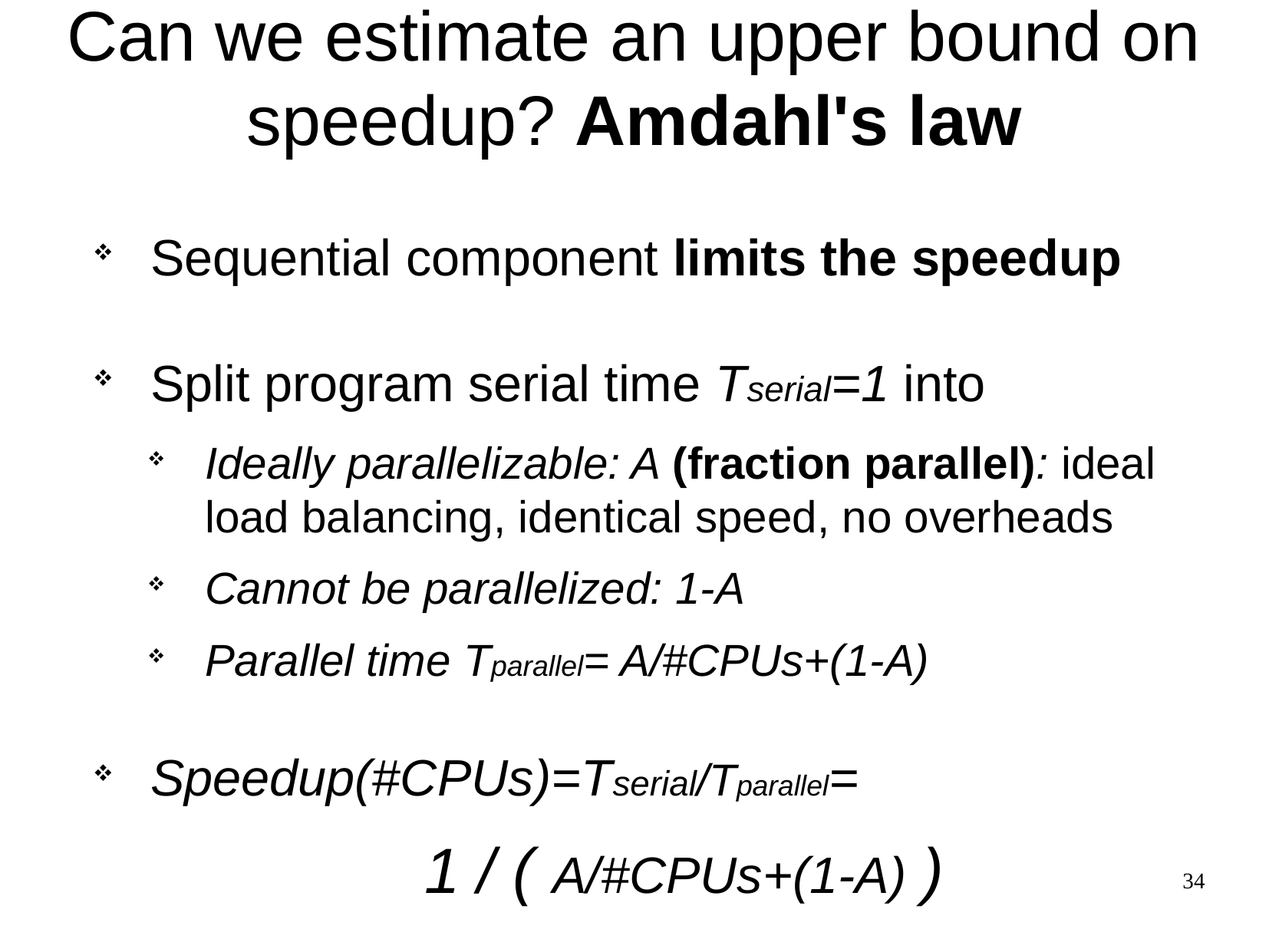

Can we estimate an upper bound on speedup? Amdahl's law
Sequential component limits the speedup

Split program serial time Tserial=1 into
Ideally parallelizable: A (fraction parallel): ideal load balancing, identical speed, no overheads
Cannot be parallelized: 1-A
Parallel time Tparallel= A/#CPUs+(1-A)

Speedup(#CPUs)=Tserial/Tparallel=
1 / ( A/#CPUs+(1-A) )
34